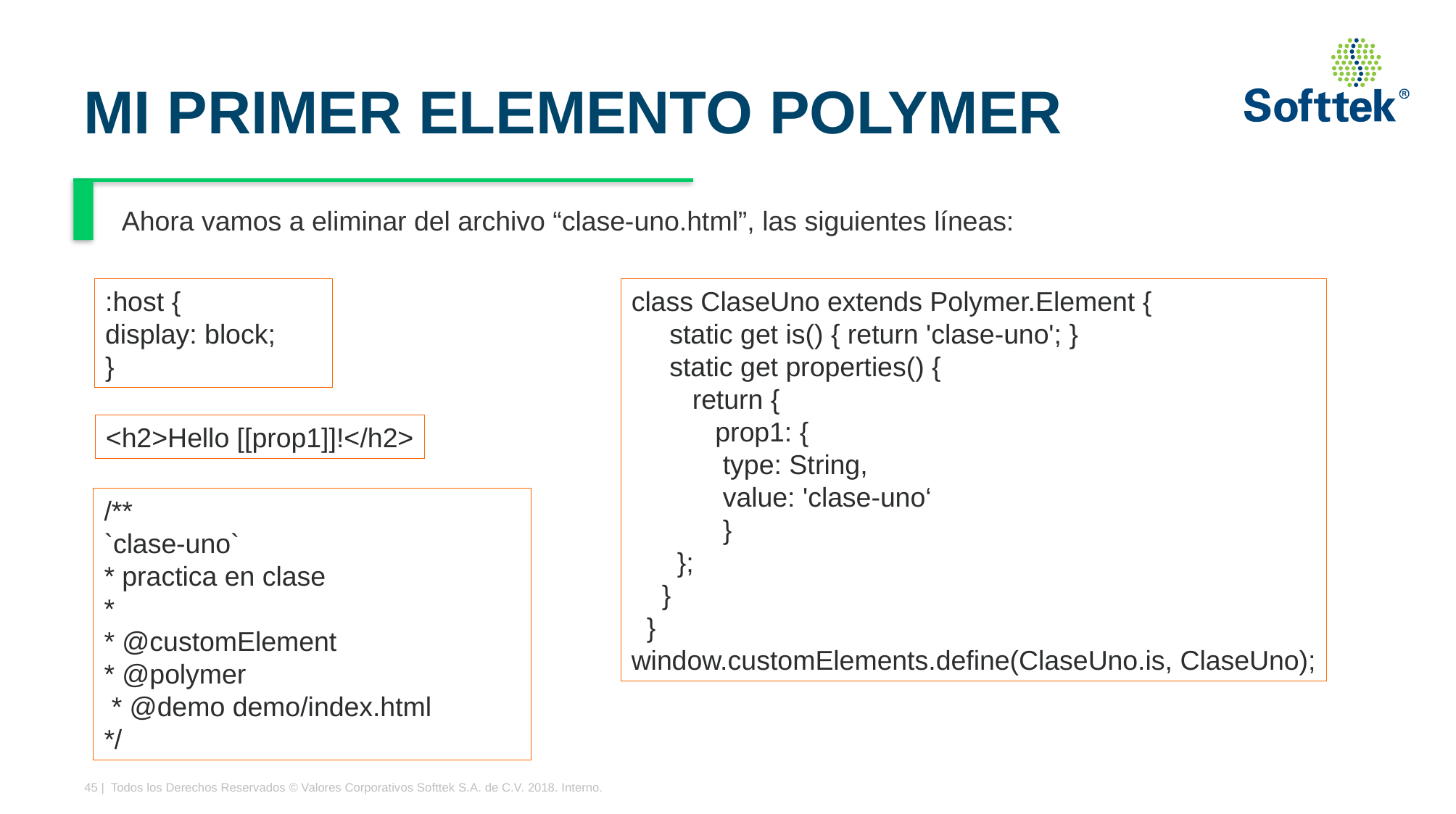

# MI PRIMER ELEMENTO POLYMER

Ahora vamos a eliminar del archivo “clase-uno.html”, las siguientes líneas:
:host {
display: block;
}
class ClaseUno extends Polymer.Element {
     static get is() { return 'clase-uno'; }
     static get properties() {
        return {
           prop1: {
            type: String,
            value: 'clase-uno‘
            }
      };
    }
  }
window.customElements.define(ClaseUno.is, ClaseUno);

<h2>Hello [[prop1]]!</h2>
/**
`clase-uno`
* practica en clase
*
* @customElement
* @polymer
 * @demo demo/index.html
*/